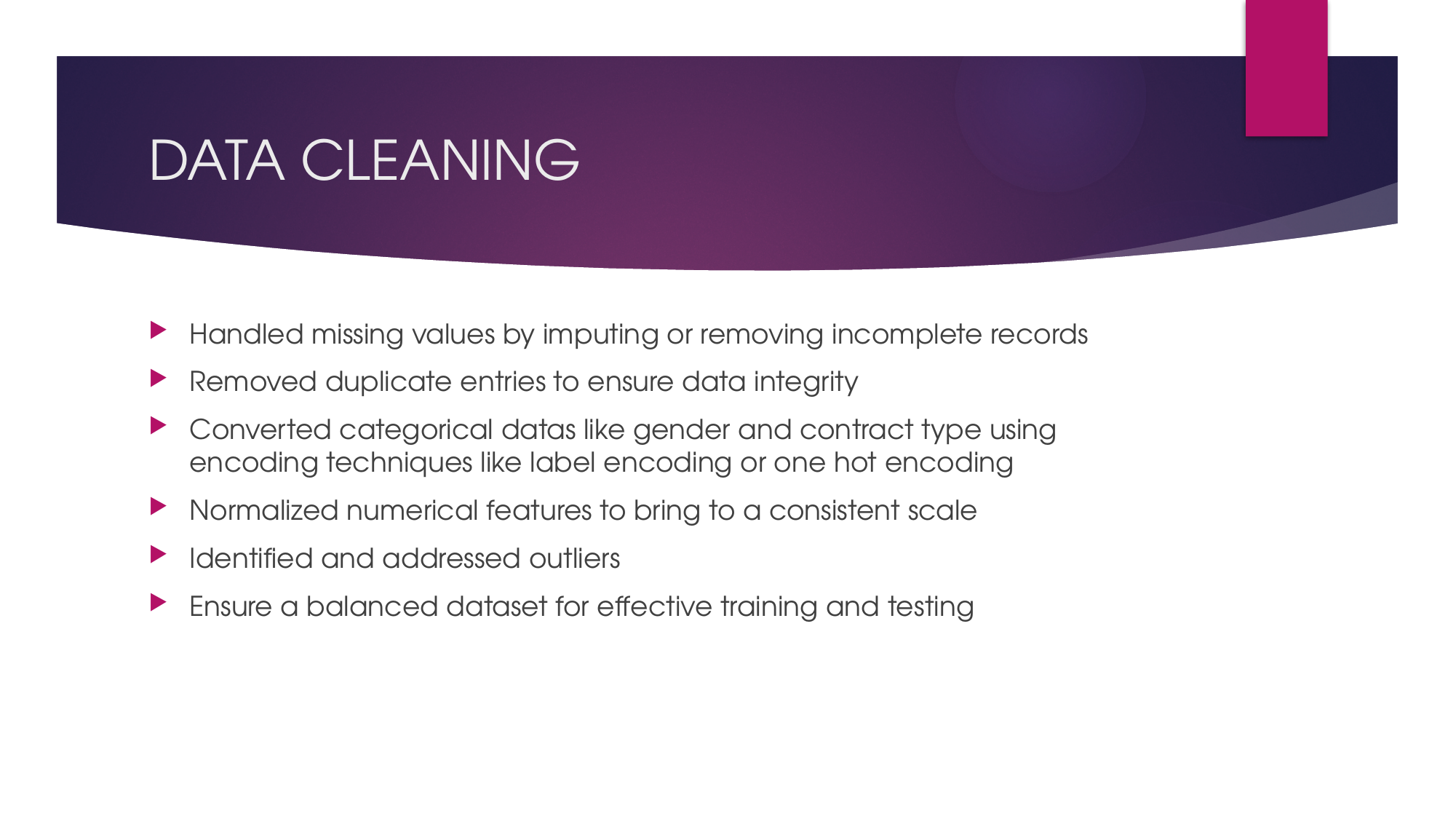

# DATA CLEANING
Handled missing values by imputing or removing incomplete records
Removed duplicate entries to ensure data integrity
Converted categorical datas like gender and contract type using encoding techniques like label encoding or one hot encoding
Normalized numerical features to bring to a consistent scale
Identified and addressed outliers
Ensure a balanced dataset for effective training and testing